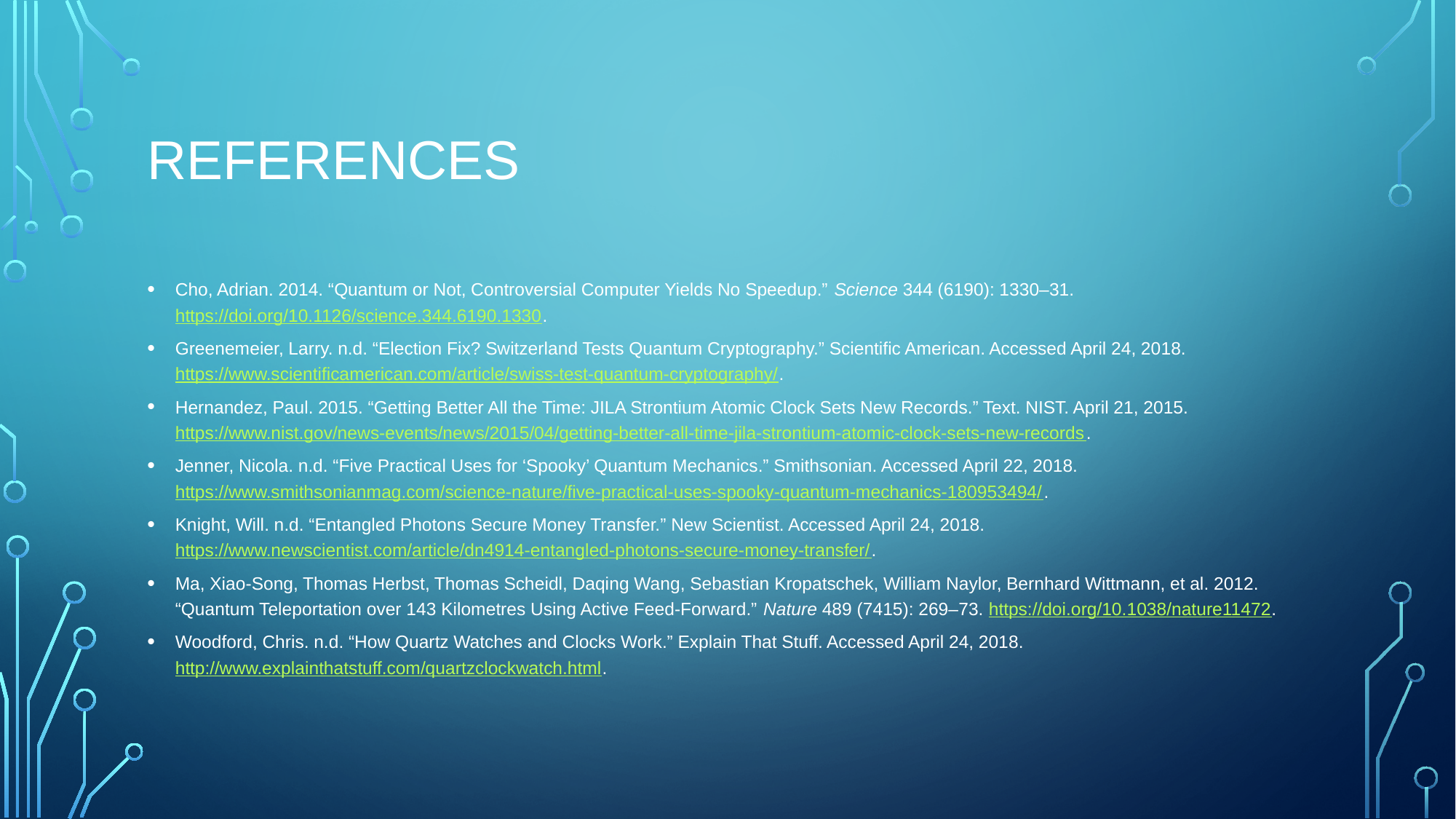

# References
Cho, Adrian. 2014. “Quantum or Not, Controversial Computer Yields No Speedup.” Science 344 (6190): 1330–31. https://doi.org/10.1126/science.344.6190.1330.
Greenemeier, Larry. n.d. “Election Fix? Switzerland Tests Quantum Cryptography.” Scientific American. Accessed April 24, 2018. https://www.scientificamerican.com/article/swiss-test-quantum-cryptography/.
Hernandez, Paul. 2015. “Getting Better All the Time: JILA Strontium Atomic Clock Sets New Records.” Text. NIST. April 21, 2015. https://www.nist.gov/news-events/news/2015/04/getting-better-all-time-jila-strontium-atomic-clock-sets-new-records.
Jenner, Nicola. n.d. “Five Practical Uses for ‘Spooky’ Quantum Mechanics.” Smithsonian. Accessed April 22, 2018. https://www.smithsonianmag.com/science-nature/five-practical-uses-spooky-quantum-mechanics-180953494/.
Knight, Will. n.d. “Entangled Photons Secure Money Transfer.” New Scientist. Accessed April 24, 2018. https://www.newscientist.com/article/dn4914-entangled-photons-secure-money-transfer/.
Ma, Xiao-Song, Thomas Herbst, Thomas Scheidl, Daqing Wang, Sebastian Kropatschek, William Naylor, Bernhard Wittmann, et al. 2012. “Quantum Teleportation over 143 Kilometres Using Active Feed-Forward.” Nature 489 (7415): 269–73. https://doi.org/10.1038/nature11472.
Woodford, Chris. n.d. “How Quartz Watches and Clocks Work.” Explain That Stuff. Accessed April 24, 2018. http://www.explainthatstuff.com/quartzclockwatch.html.